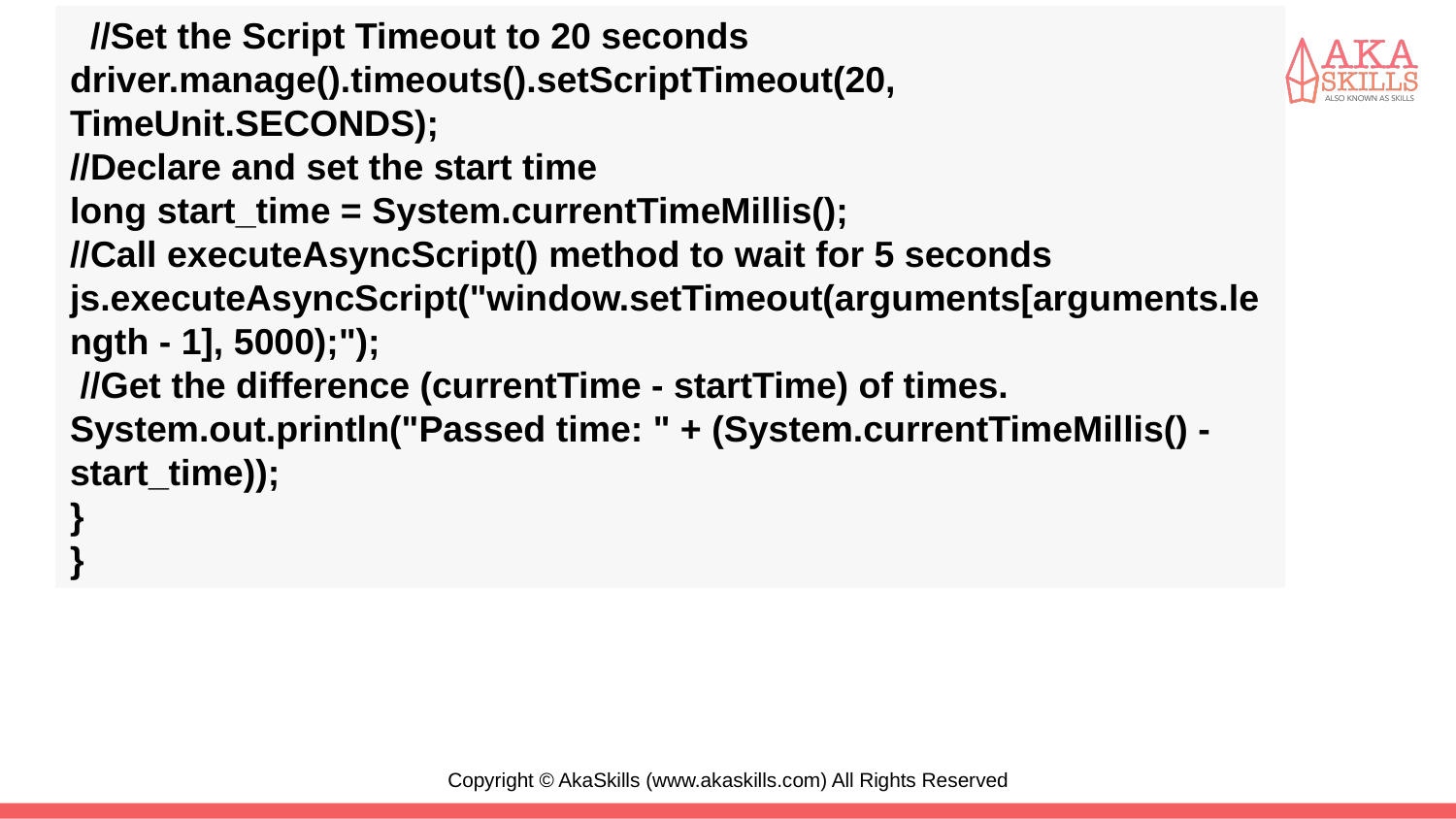

#

  //Set the Script Timeout to 20 seconds
driver.manage().timeouts().setScriptTimeout(20, TimeUnit.SECONDS);
//Declare and set the start time
long start_time = System.currentTimeMillis();
//Call executeAsyncScript() method to wait for 5 seconds js.executeAsyncScript("window.setTimeout(arguments[arguments.length - 1], 5000);");
 //Get the difference (currentTime - startTime) of times. System.out.println("Passed time: " + (System.currentTimeMillis() - start_time));
}
}